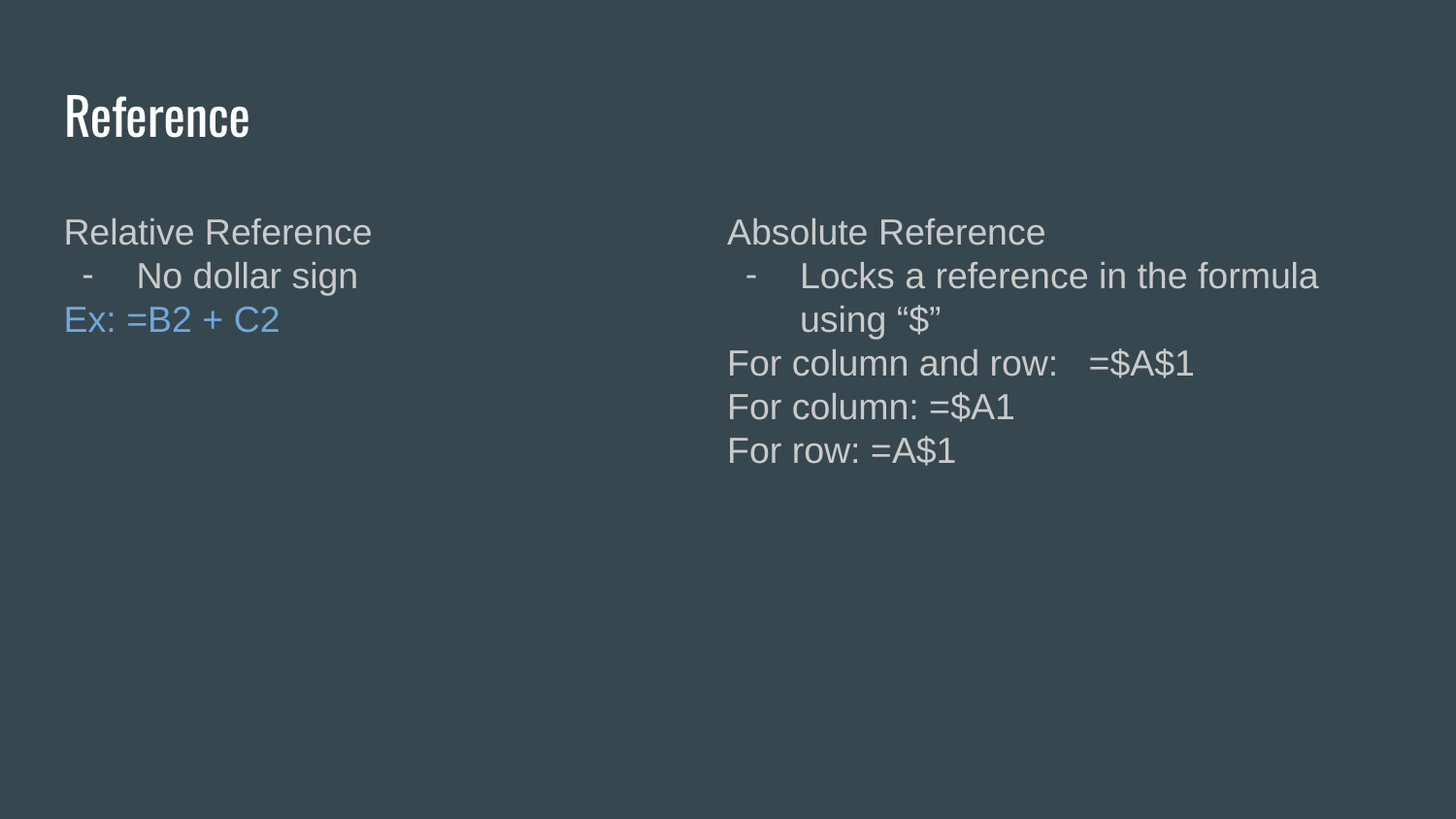

# Reference
Relative Reference
No dollar sign
Ex: =B2 + C2
Absolute Reference
Locks a reference in the formula using “$”
For column and row:   =$A$1
For column: =$A1
For row: =A$1